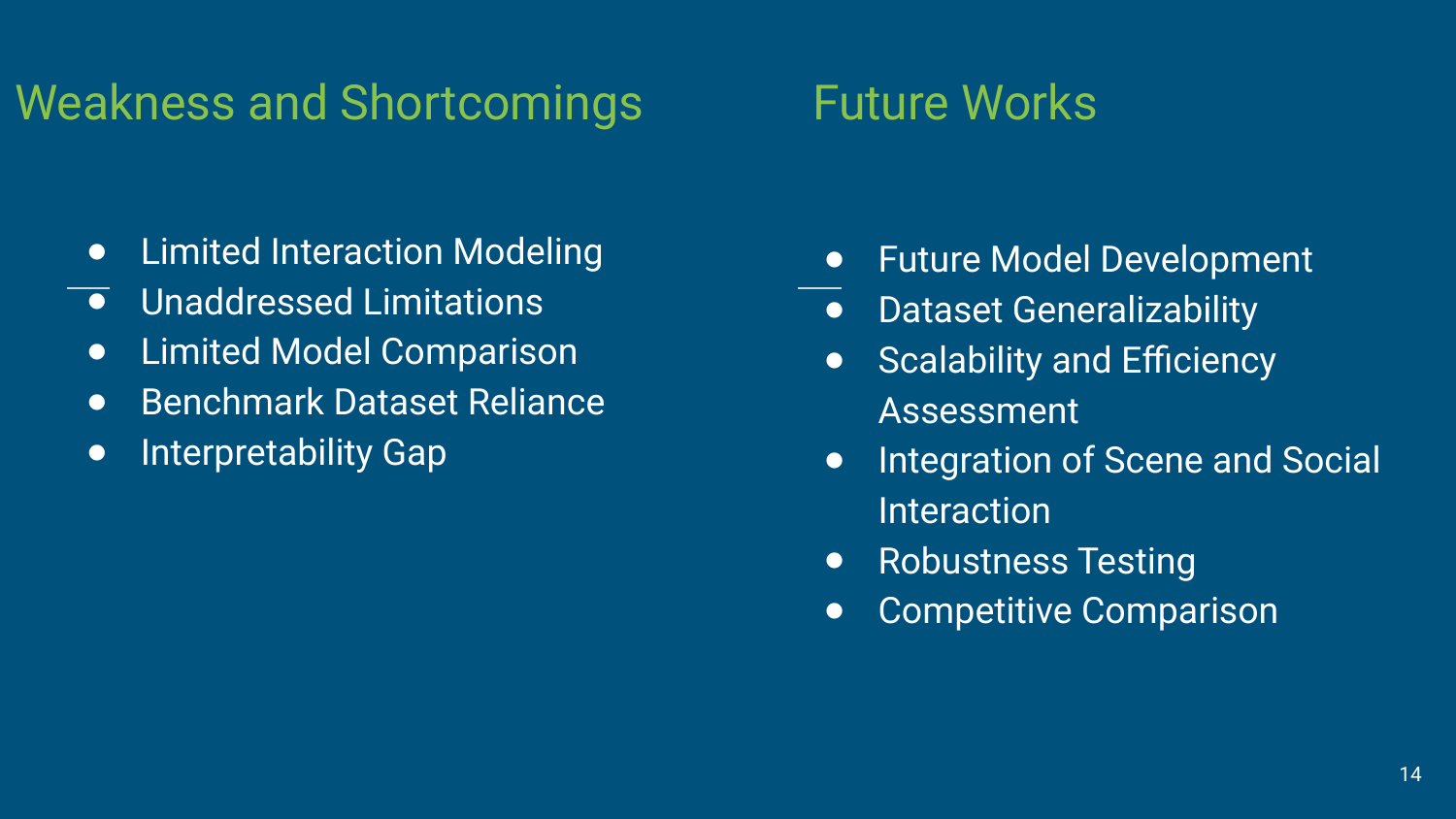

Weakness and Shortcomings

Future Works

Limited Interaction Modeling
Unaddressed Limitations
Limited Model Comparison
Benchmark Dataset Reliance
Interpretability Gap
Future Model Development
Dataset Generalizability
Scalability and Efficiency Assessment
Integration of Scene and Social Interaction
Robustness Testing
Competitive Comparison
14